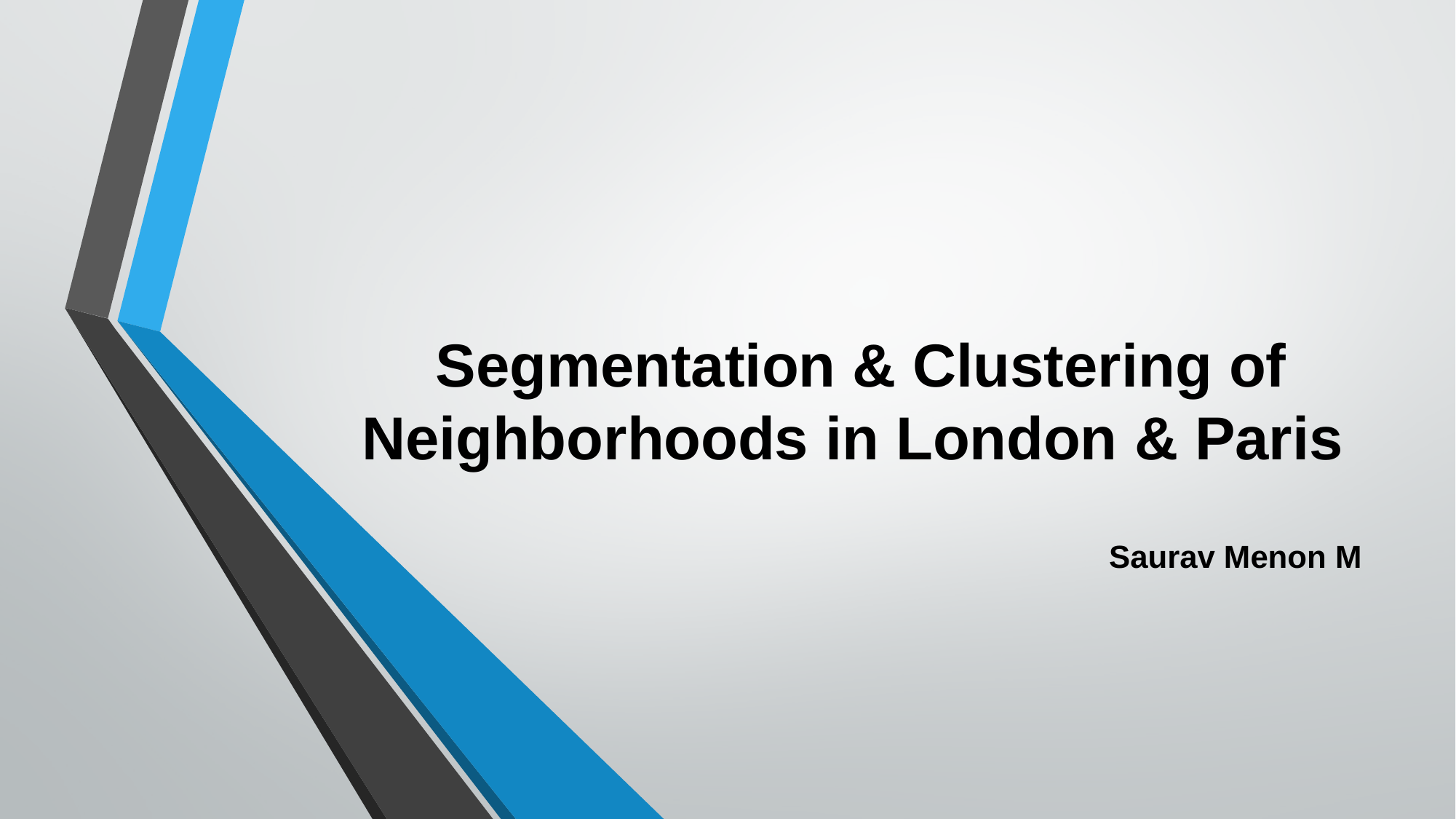

# Segmentation & Clustering of Neighborhoods in London & Paris

Saurav Menon M